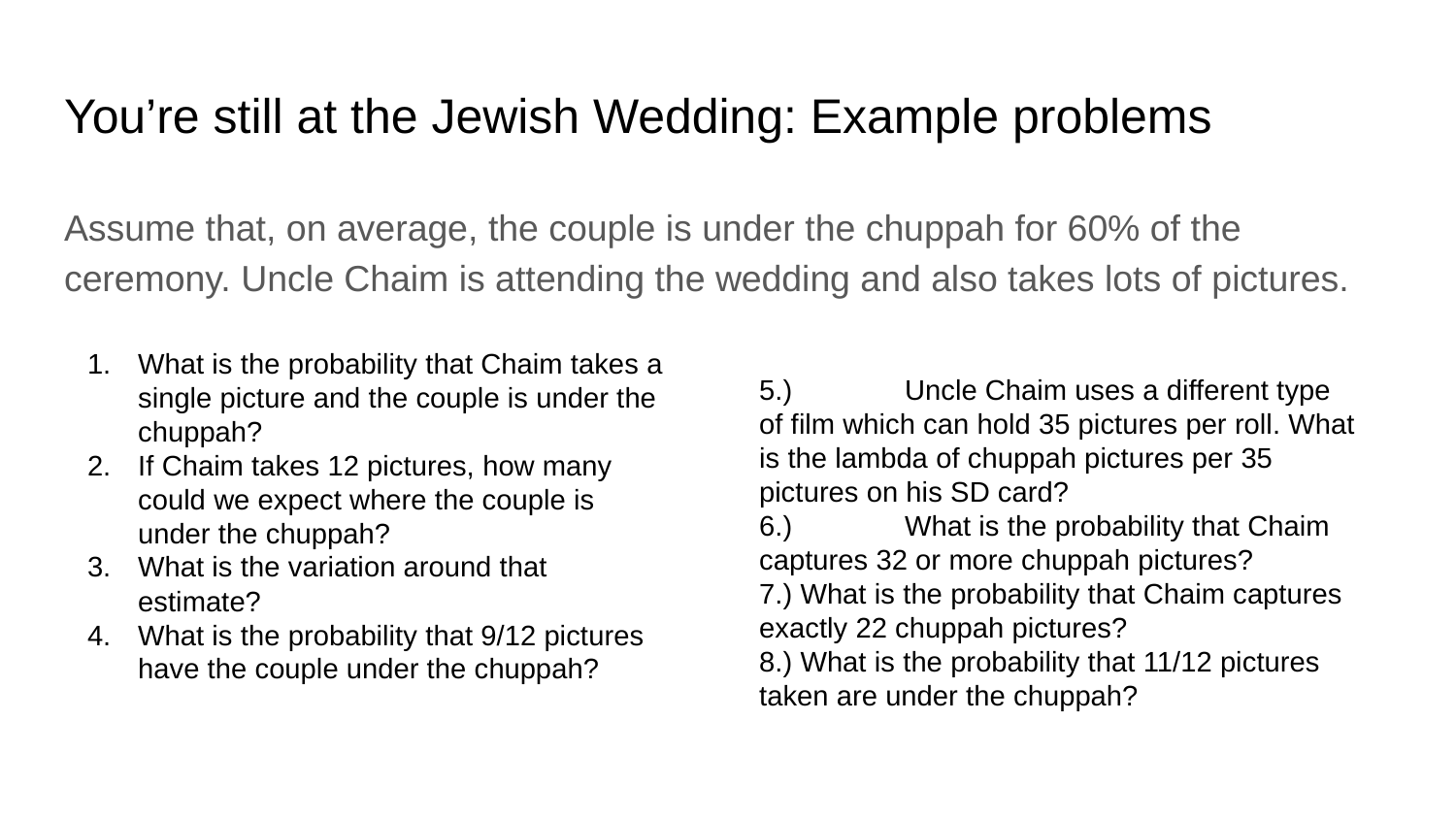

# You’re still at the Jewish Wedding: Example problems
Assume that, on average, the couple is under the chuppah for 60% of the ceremony. Uncle Chaim is attending the wedding and also takes lots of pictures.

What is the probability that Chaim takes a single picture and the couple is under the chuppah?
If Chaim takes 12 pictures, how many could we expect where the couple is under the chuppah?
What is the variation around that estimate?
What is the probability that 9/12 pictures have the couple under the chuppah?
5.) 	Uncle Chaim uses a different type of film which can hold 35 pictures per roll. What is the lambda of chuppah pictures per 35 pictures on his SD card?
6.) 	What is the probability that Chaim captures 32 or more chuppah pictures?
7.) What is the probability that Chaim captures exactly 22 chuppah pictures?
8.) What is the probability that 11/12 pictures taken are under the chuppah?